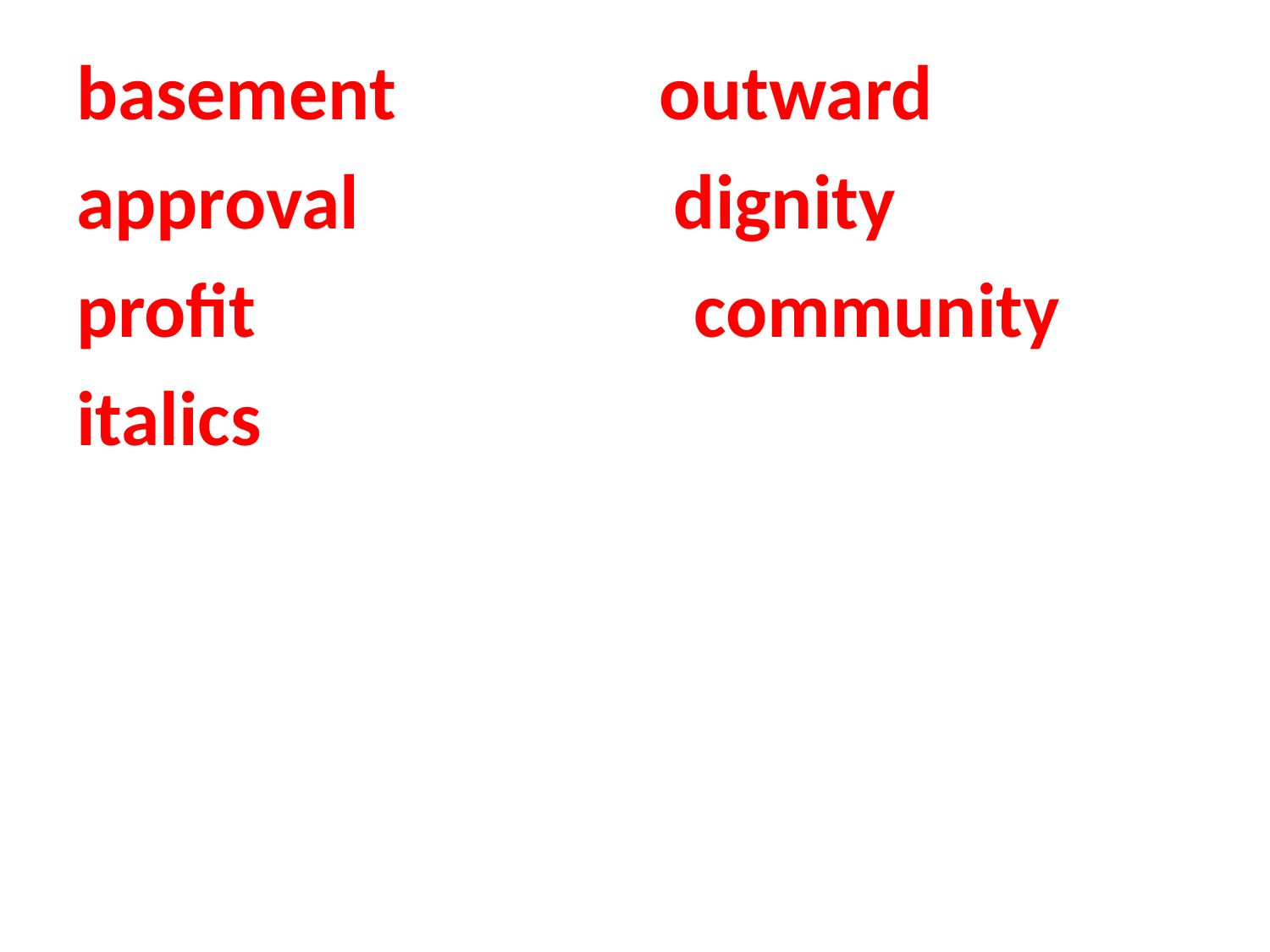

basement               outward
approval                  dignity
profit                         community
italics